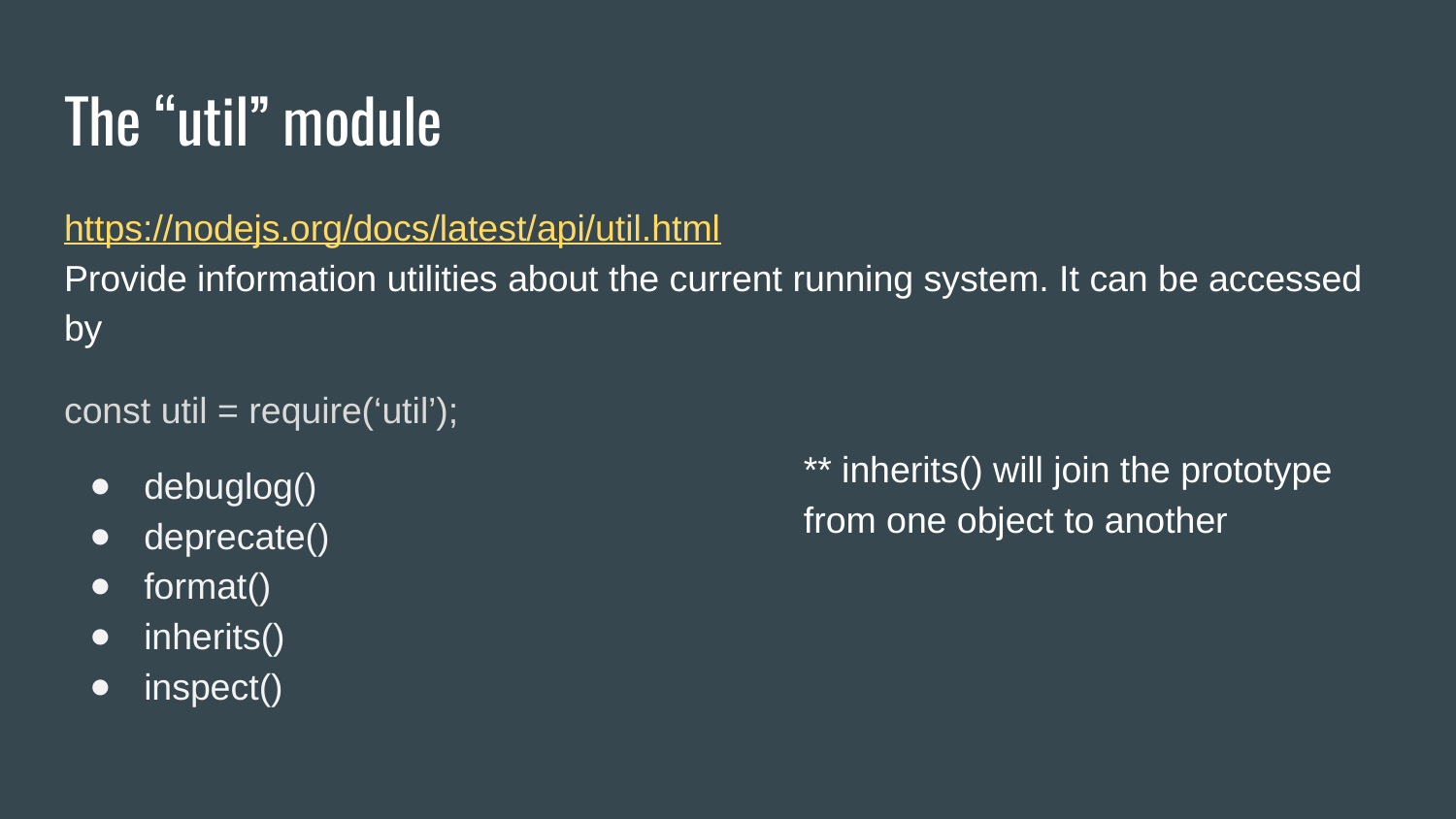

# The “util” module
https://nodejs.org/docs/latest/api/util.html
Provide information utilities about the current running system. It can be accessed by
const util = require(‘util’);

** inherits() will join the prototype from one object to another
debuglog()
deprecate()
format()
inherits()
inspect()